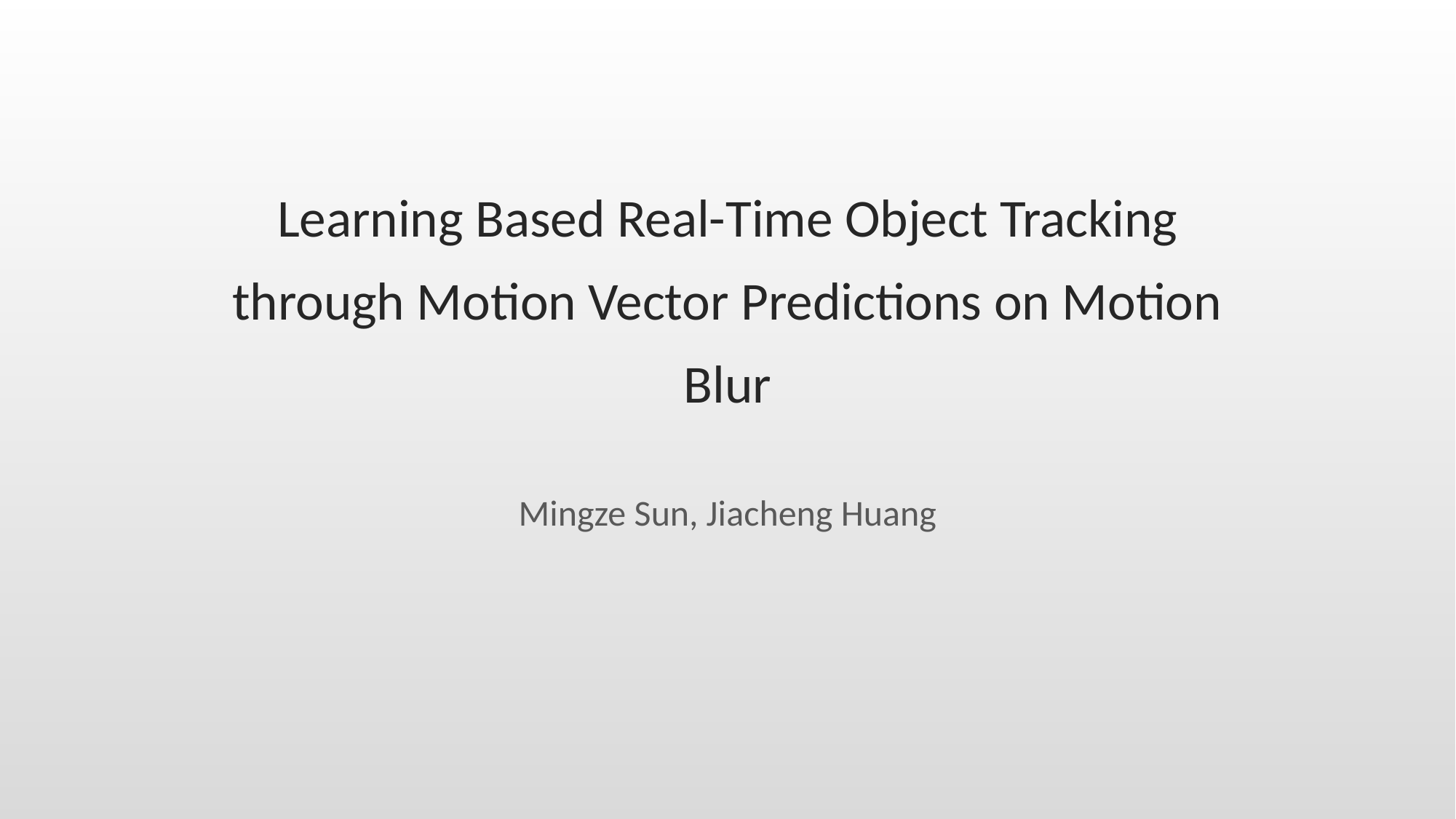

# Learning Based Real-Time Object Tracking through Motion Vector Predictions on Motion Blur

Mingze Sun, Jiacheng Huang